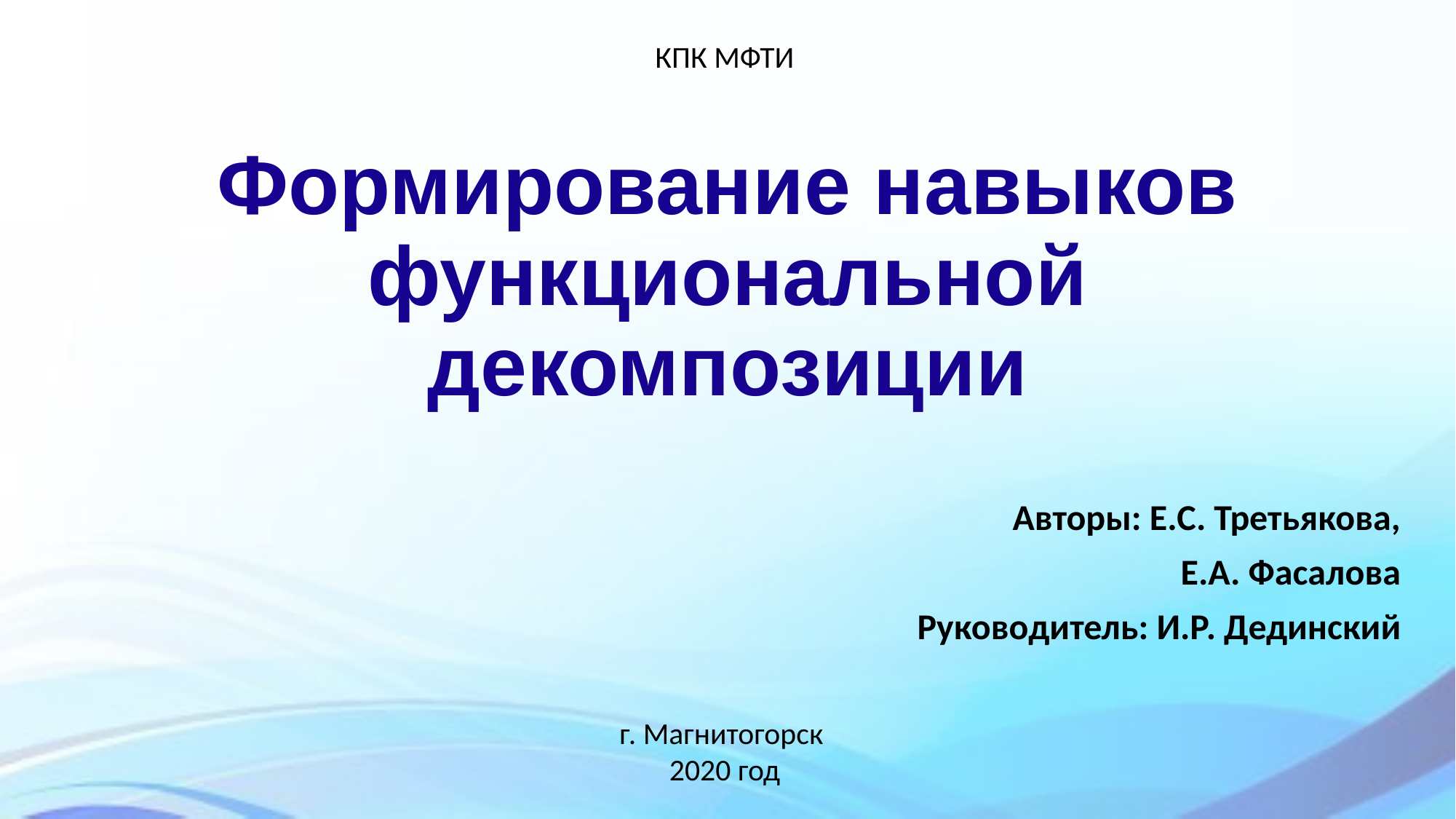

КПК МФТИ
# Формирование навыков функциональной декомпозиции
Авторы: Е.С. Третьякова,
Е.А. Фасалова
Руководитель: И.Р. Дединский

г. Магнитогорск
2020 год